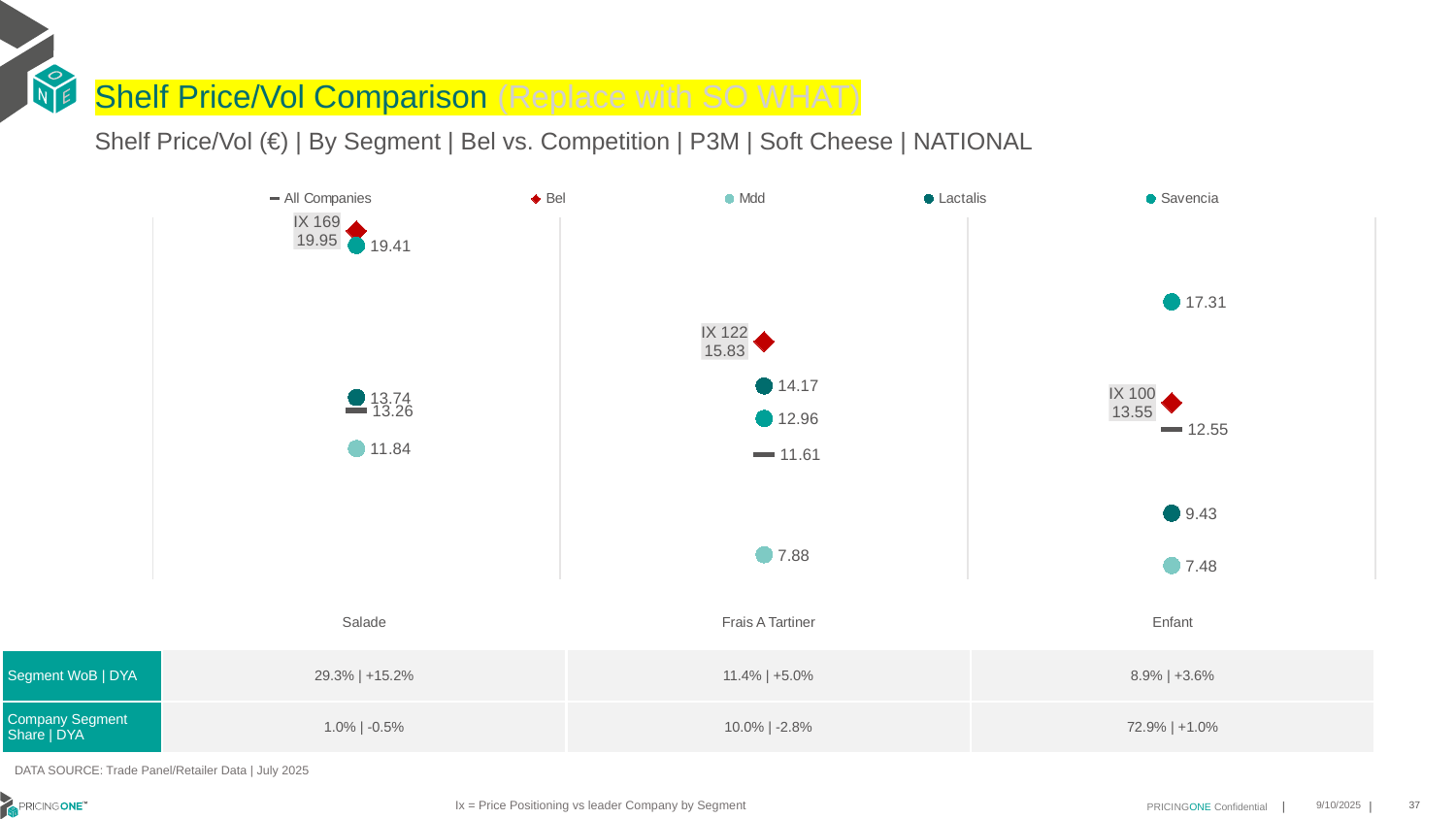

# Shelf Price/Vol Comparison (Replace with SO WHAT)
Shelf Price/Vol (€) | By Segment | Bel vs. Competition | P3M | Soft Cheese | NATIONAL

### Chart

| Category | All Companies | Bel | Mdd | Lactalis | Savencia |
|---|---|---|---|---|---|
| IX 169 | 13.26 | 19.95 | 11.84 | 13.74 | 19.41 |
| IX 122 | 11.61 | 15.83 | 7.88 | 14.17 | 12.96 |
| IX 100 | 12.55 | 13.55 | 7.48 | 9.43 | 17.31 |
|  | Salade | Frais A Tartiner | Enfant |
| --- | --- | --- | --- |
| Segment WoB | DYA | 29.3% | +15.2% | 11.4% | +5.0% | 8.9% | +3.6% |
| Company Segment Share | DYA | 1.0% | -0.5% | 10.0% | -2.8% | 72.9% | +1.0% |
DATA SOURCE: Trade Panel/Retailer Data | July 2025
Ix = Price Positioning vs leader Company by Segment
9/10/2025
37